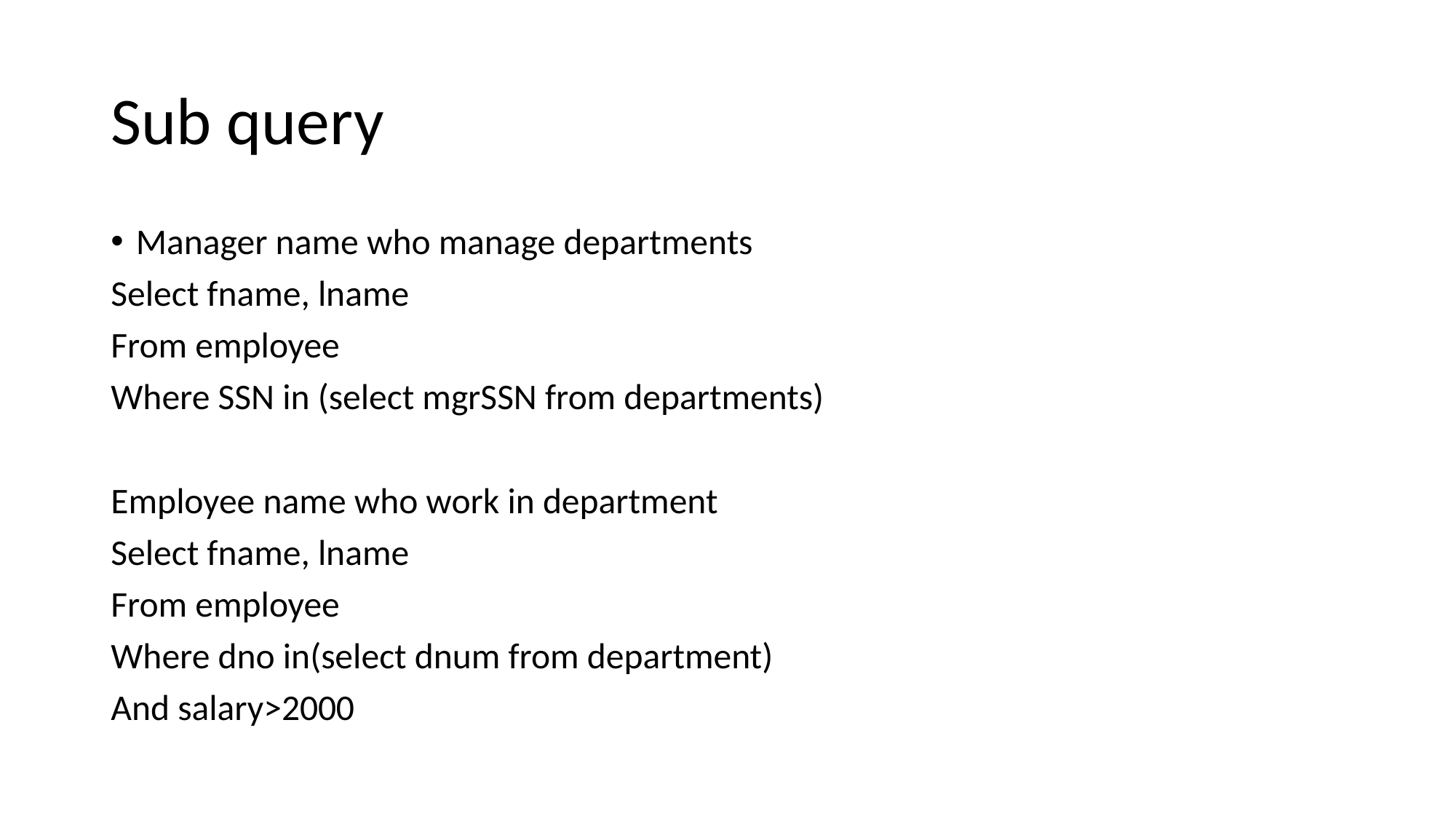

# Sub query
Manager name who manage departments
Select fname, lname
From employee
Where SSN in (select mgrSSN from departments)

Employee name who work in department
Select fname, lname
From employee
Where dno in(select dnum from department)
And salary>2000